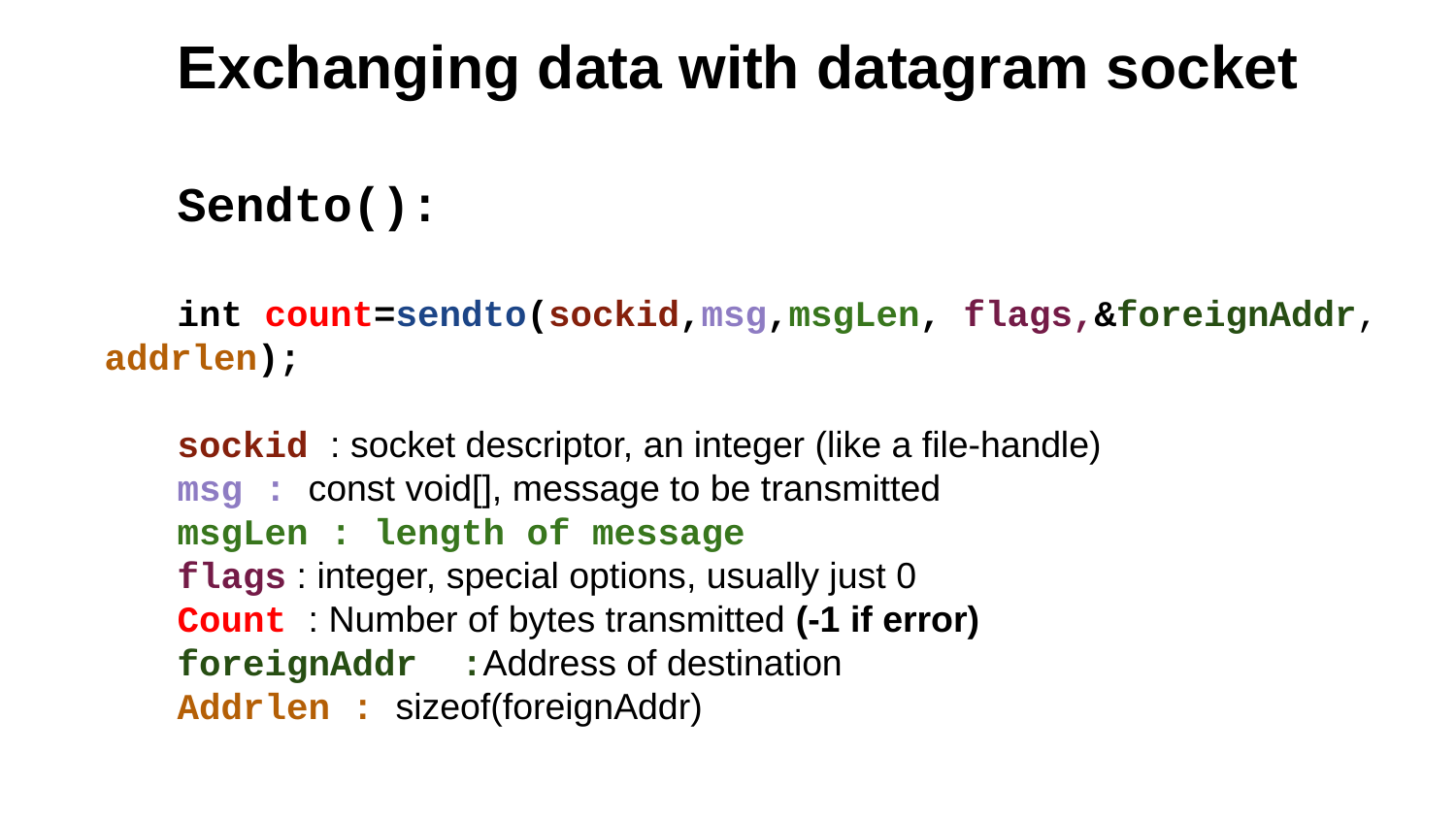

Exchanging data with datagram socket

Sendto():

int count=sendto(sockid,msg,msgLen, flags,&foreignAddr, addrlen);

sockid : socket descriptor, an integer (like a file-handle)
msg : const void[], message to be transmitted
msgLen : length of message
flags : integer, special options, usually just 0
Count : Number of bytes transmitted (-1 if error)
foreignAddr  :Address of destination
Addrlen : sizeof(foreignAddr)